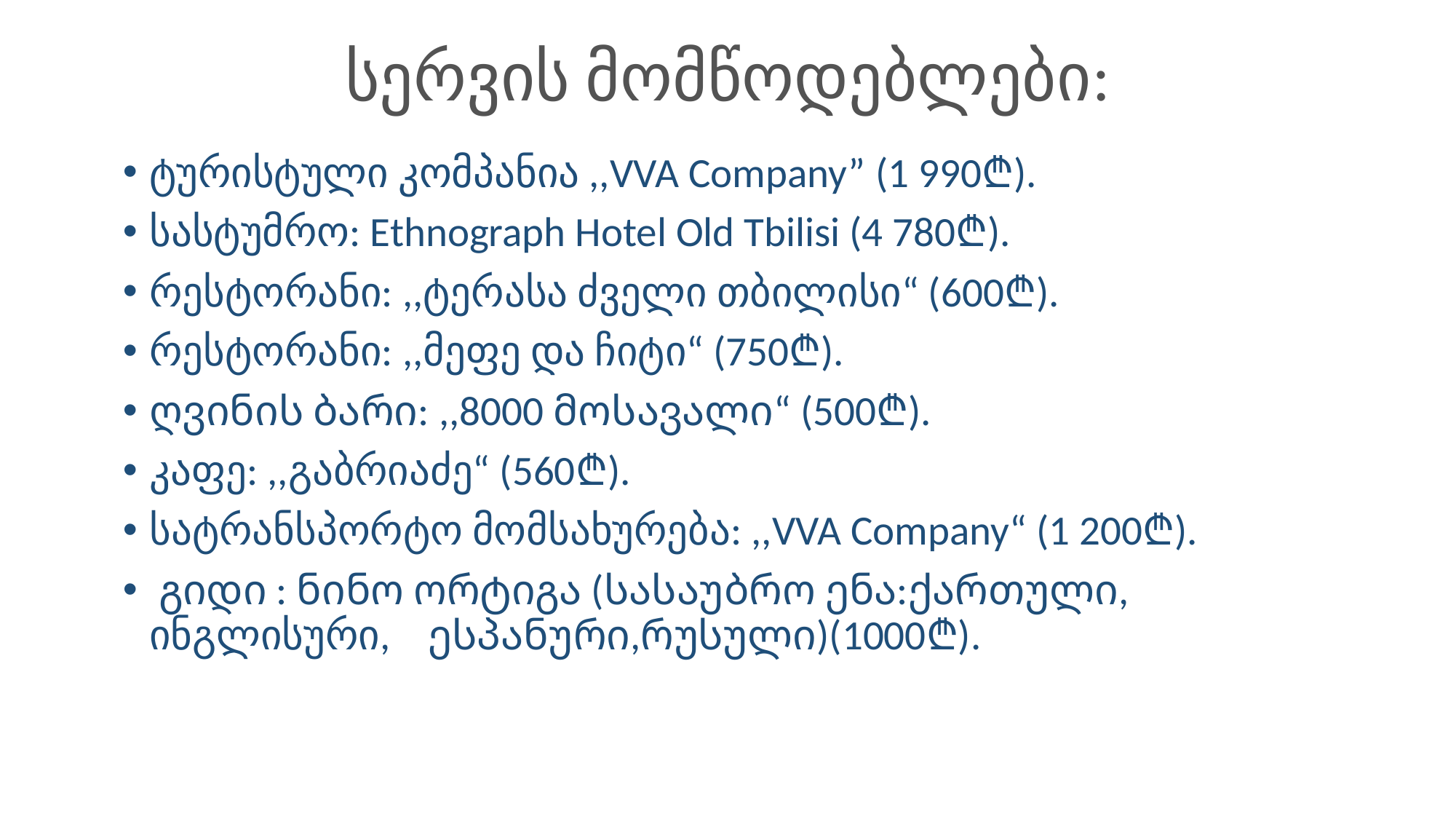

# სერვის მომწოდებლები:
ტურისტული კომპანია ,,VVA Company” (1 990₾).
სასტუმრო: Ethnograph Hotel Old Tbilisi (4 780₾).
რესტორანი: ,,ტერასა ძველი თბილისი“ (600₾).
რესტორანი: ,,მეფე და ჩიტი“ (750₾).
ღვინის ბარი: ,,8000 მოსავალი“ (500₾).
კაფე: ,,გაბრიაძე“ (560₾).
სატრანსპორტო მომსახურება: ,,VVA Company“ (1 200₾).
 გიდი : ნინო ორტიგა (სასაუბრო ენა:ქართული, ინგლისური,    ესპანური,რუსული)(1000₾).